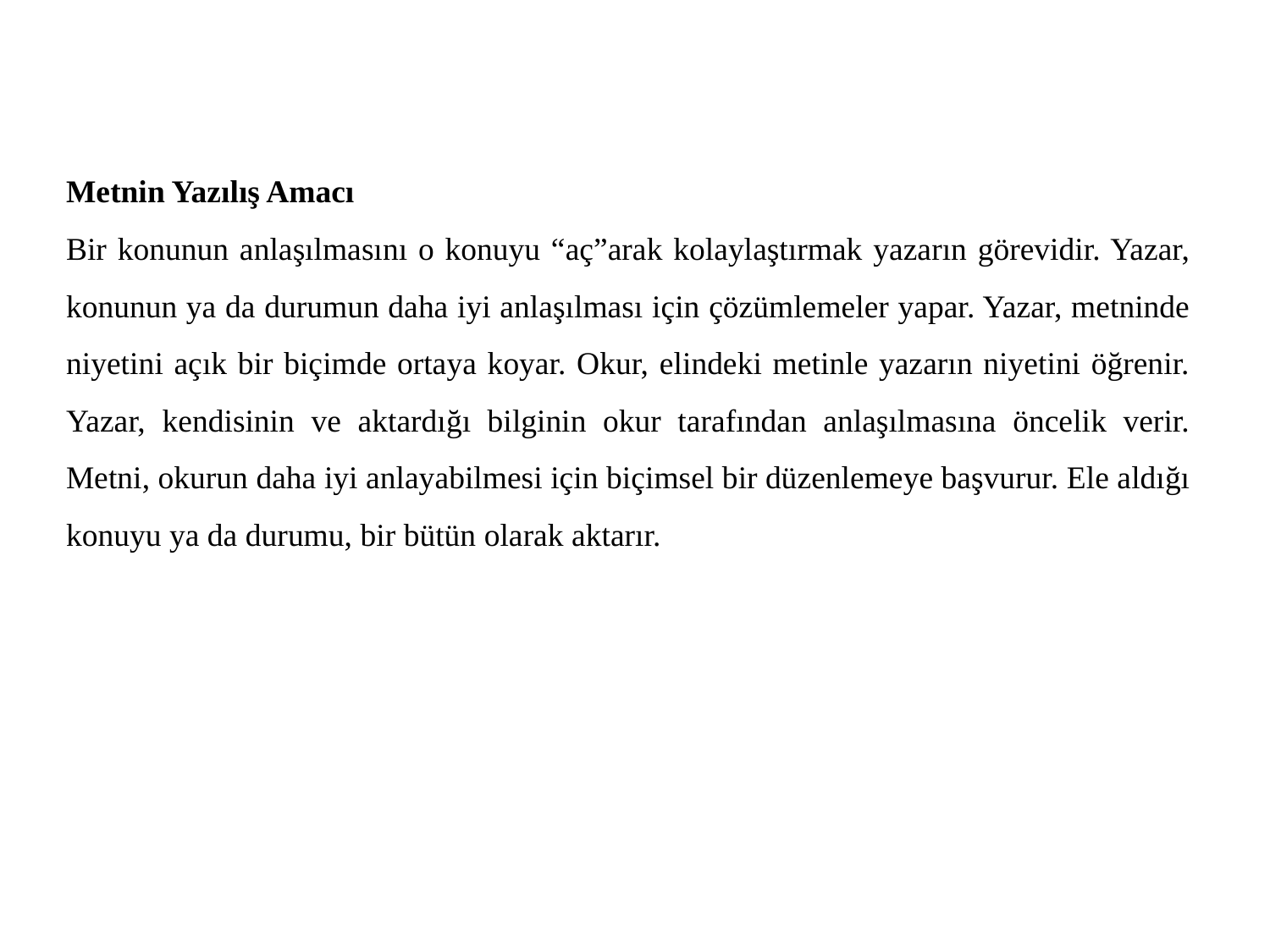

Metnin Yazılış Amacı
Bir konunun anlaşılmasını o konuyu “aç”arak kolaylaştırmak yazarın görevidir. Yazar, konunun ya da durumun daha iyi anlaşılması için çözümlemeler yapar. Yazar, metninde niyetini açık bir biçimde ortaya koyar. Okur, elindeki metinle yazarın niyetini öğrenir. Yazar, kendisinin ve aktardığı bilginin okur tarafından anlaşılmasına öncelik verir. Metni, okurun daha iyi anlayabilmesi için biçimsel bir düzenlemeye başvurur. Ele aldığı konuyu ya da durumu, bir bütün olarak aktarır.